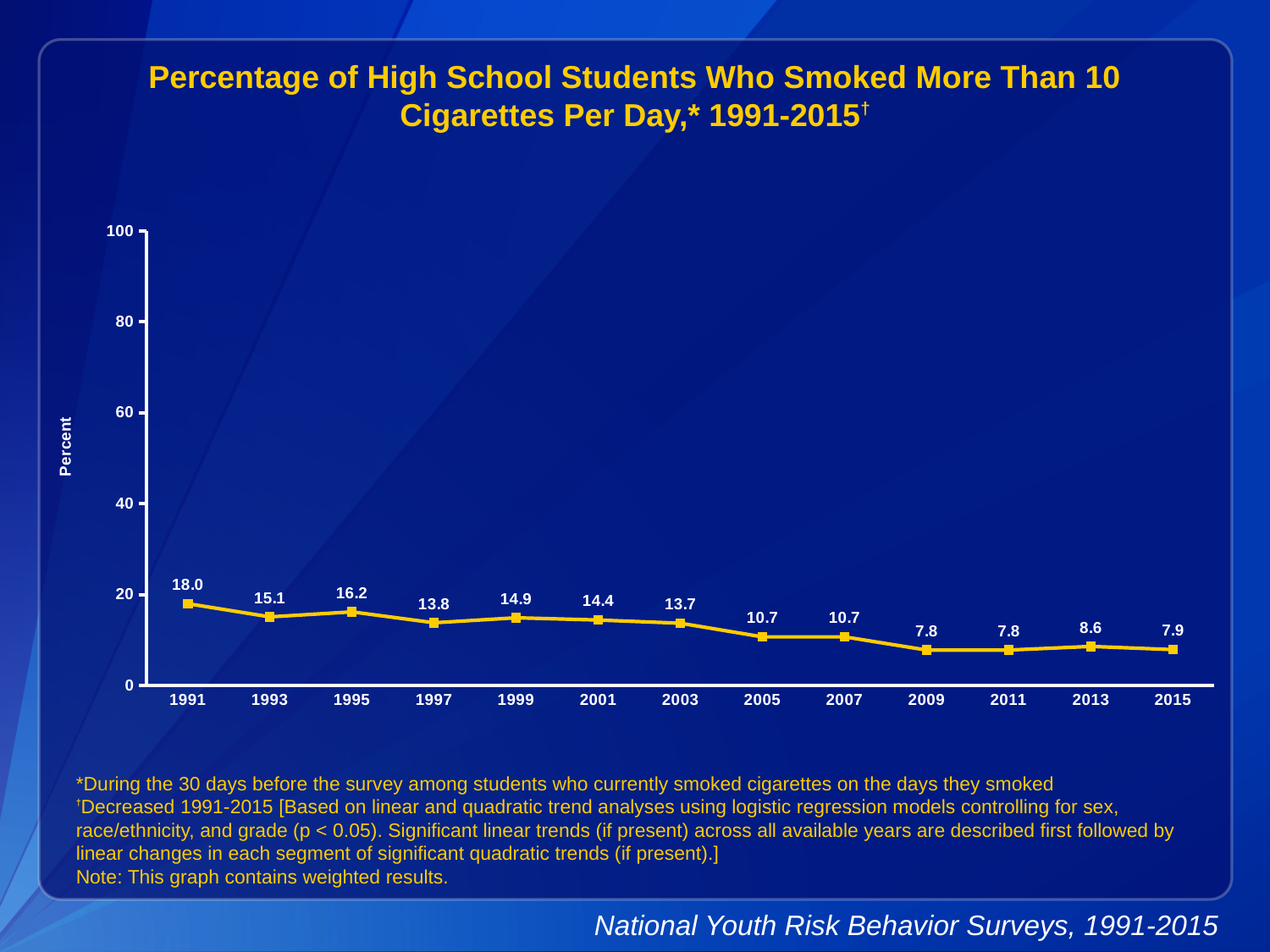

Percentage of High School Students Who Smoked More Than 10 Cigarettes Per Day,* 1991-2015†

### Chart

| Category | Series 1 |
|---|---|
| 1991 | 18.0 |
| 1993 | 15.1 |
| 1995 | 16.2 |
| 1997 | 13.8 |
| 1999 | 14.9 |
| 2001 | 14.4 |
| 2003 | 13.7 |
| 2005 | 10.7 |
| 2007 | 10.7 |
| 2009 | 7.8 |
| 2011 | 7.8 |
| 2013 | 8.6 |
| 2015 | 7.9 |
*During the 30 days before the survey among students who currently smoked cigarettes on the days they smoked
†Decreased 1991-2015 [Based on linear and quadratic trend analyses using logistic regression models controlling for sex, race/ethnicity, and grade (p < 0.05). Significant linear trends (if present) across all available years are described first followed by linear changes in each segment of significant quadratic trends (if present).]
Note: This graph contains weighted results.
National Youth Risk Behavior Surveys, 1991-2015